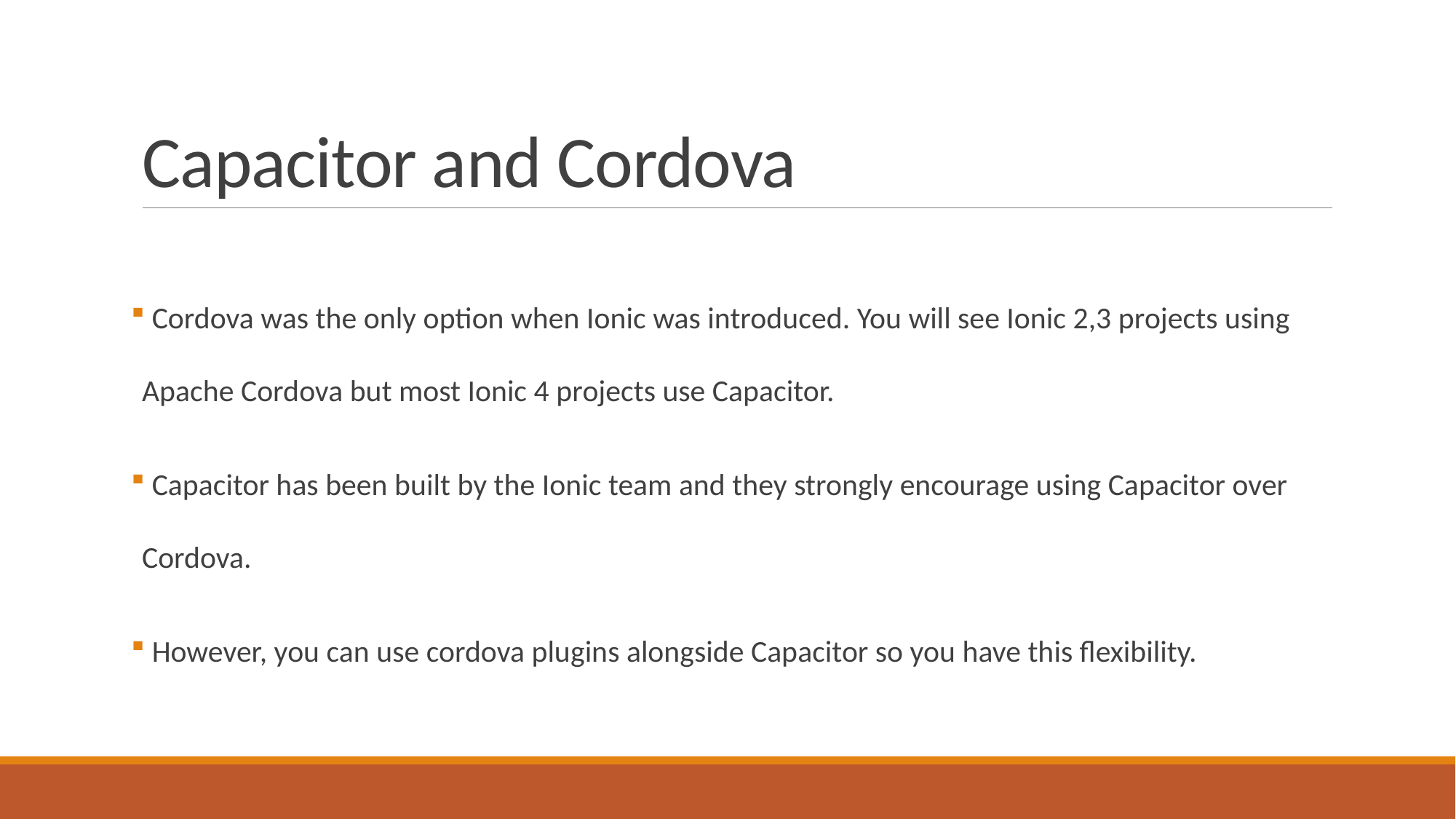

# Capacitor and Cordova
 Cordova was the only option when Ionic was introduced. You will see Ionic 2,3 projects using Apache Cordova but most Ionic 4 projects use Capacitor.
 Capacitor has been built by the Ionic team and they strongly encourage using Capacitor over Cordova.
 However, you can use cordova plugins alongside Capacitor so you have this flexibility.